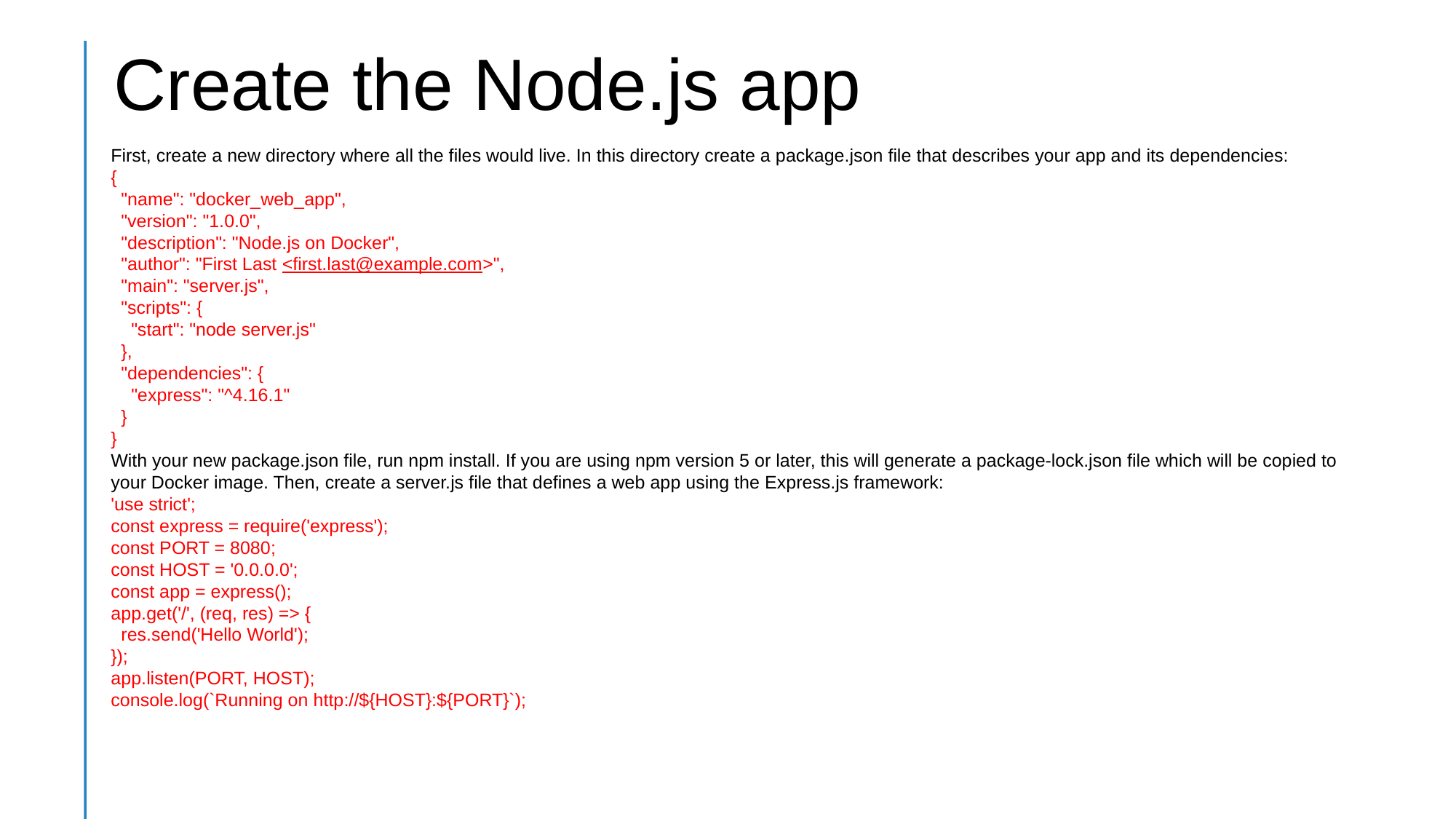

# Create the Node.js app
First, create a new directory where all the files would live. In this directory create a package.json file that describes your app and its dependencies:
{
  "name": "docker_web_app",
  "version": "1.0.0",
  "description": "Node.js on Docker",
  "author": "First Last <first.last@example.com>",
  "main": "server.js",
  "scripts": {
    "start": "node server.js"
  },
  "dependencies": {
    "express": "^4.16.1"
  }
}
With your new package.json file, run npm install. If you are using npm version 5 or later, this will generate a package-lock.json file which will be copied to your Docker image. Then, create a server.js file that defines a web app using the Express.js framework:
'use strict';
const express = require('express');
const PORT = 8080;
const HOST = '0.0.0.0';
const app = express();
app.get('/', (req, res) => {
  res.send('Hello World');
});
app.listen(PORT, HOST);
console.log(`Running on http://${HOST}:${PORT}`);